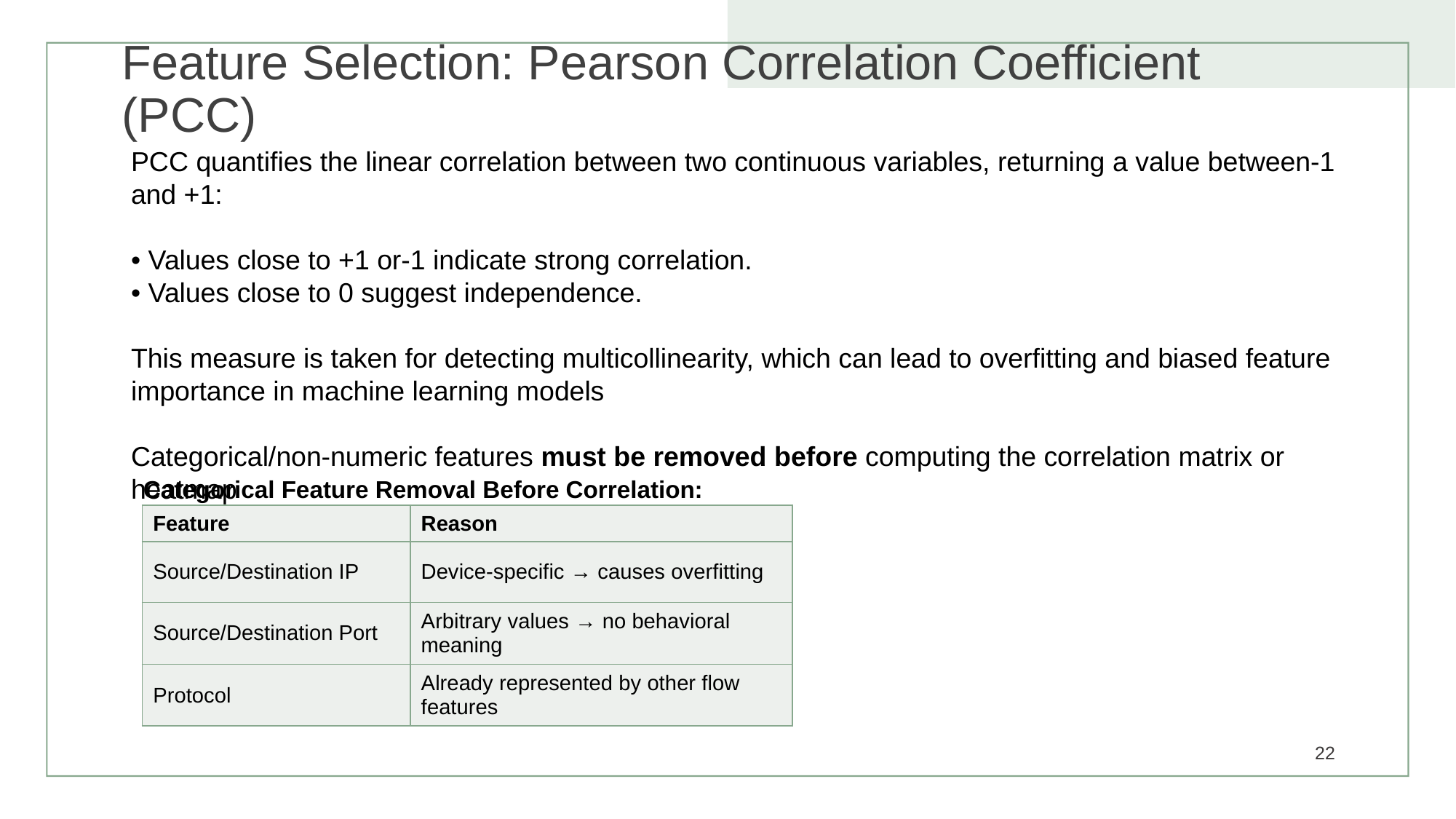

# Feature Selection: Pearson Correlation Coefficient (PCC)
PCC quantifies the linear correlation between two continuous variables, returning a value between-1 and +1:

• Values close to +1 or-1 indicate strong correlation.
• Values close to 0 suggest independence.

This measure is taken for detecting multicollinearity, which can lead to overfitting and biased feature importance in machine learning models

Categorical/non-numeric features must be removed before computing the correlation matrix or heatmap

Categorical Feature Removal Before Correlation:

| Feature | Reason |
| --- | --- |
| Source/Destination IP | Device-specific → causes overfitting |
| Source/Destination Port | Arbitrary values → no behavioral meaning |
| Protocol | Already represented by other flow features |
22